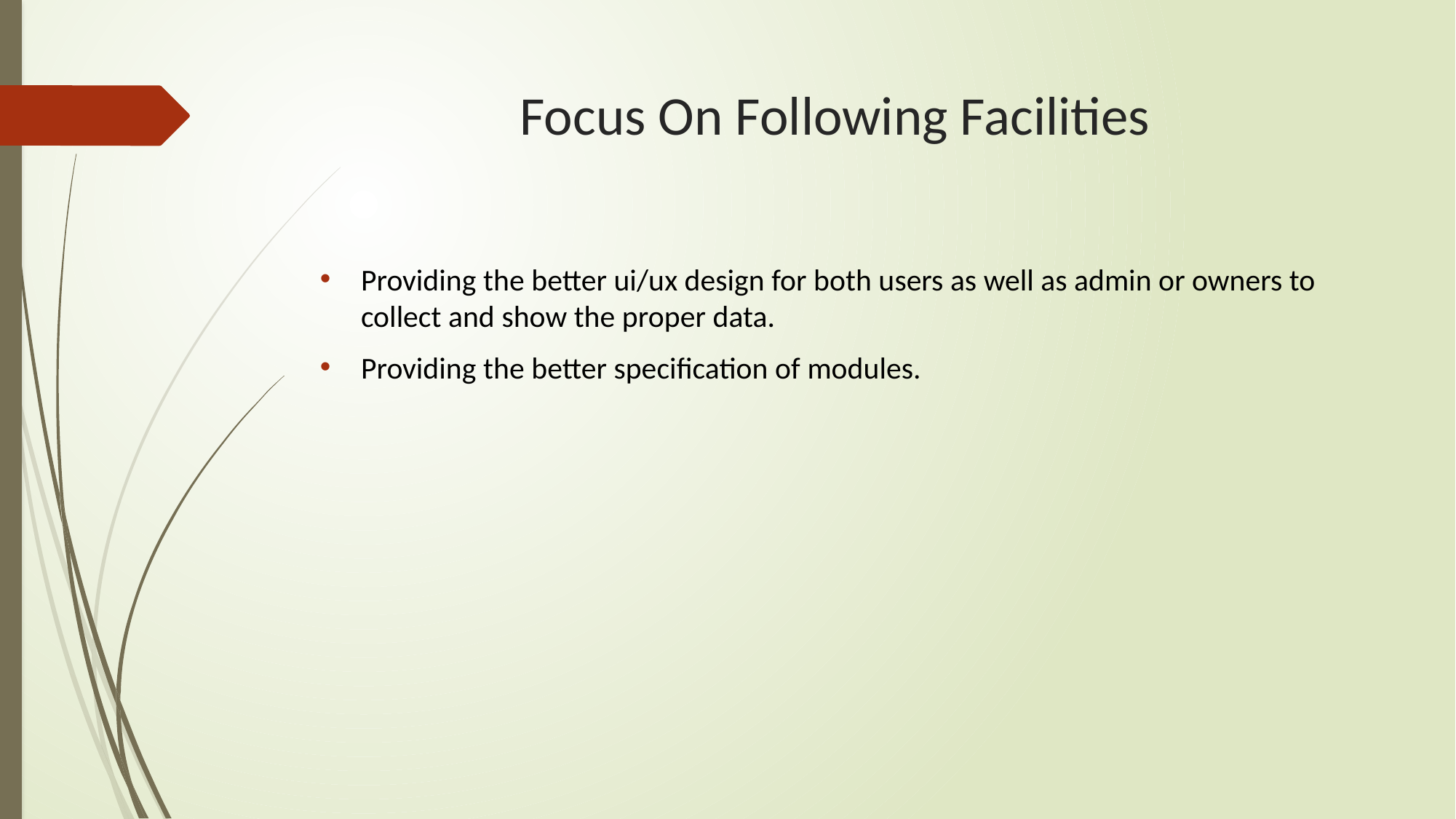

# Focus On Following Facilities
Providing the better ui/ux design for both users as well as admin or owners to collect and show the proper data.
Providing the better specification of modules.